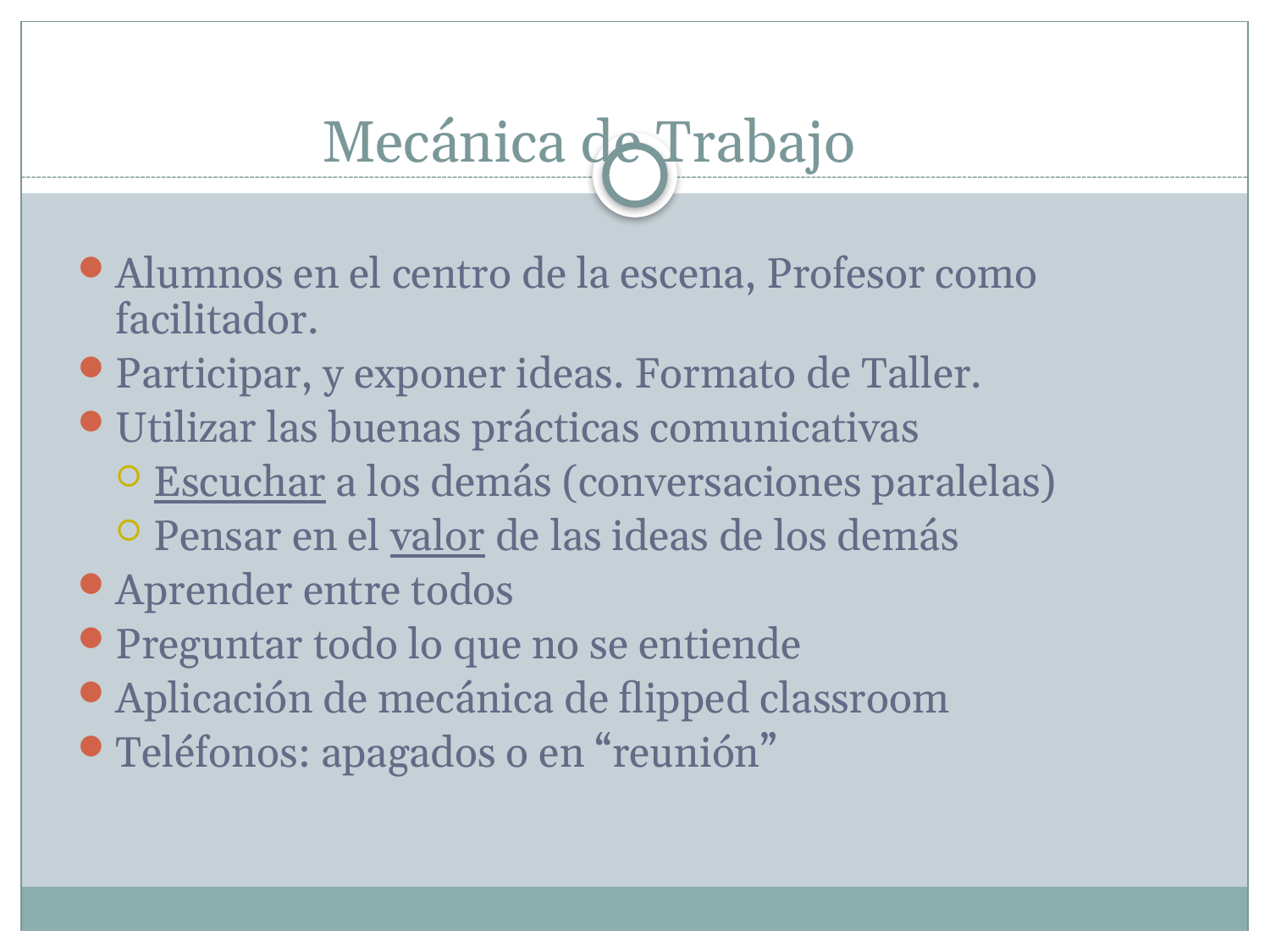

# Mecánica de Trabajo

Alumnos en el centro de la escena, Profesor como facilitador.
Participar, y exponer ideas. Formato de Taller.
Utilizar las buenas prácticas comunicativas
Escuchar a los demás (conversaciones paralelas)
Pensar en el valor de las ideas de los demás
Aprender entre todos
Preguntar todo lo que no se entiende
Aplicación de mecánica de flipped classroom
Teléfonos: apagados o en “reunión”